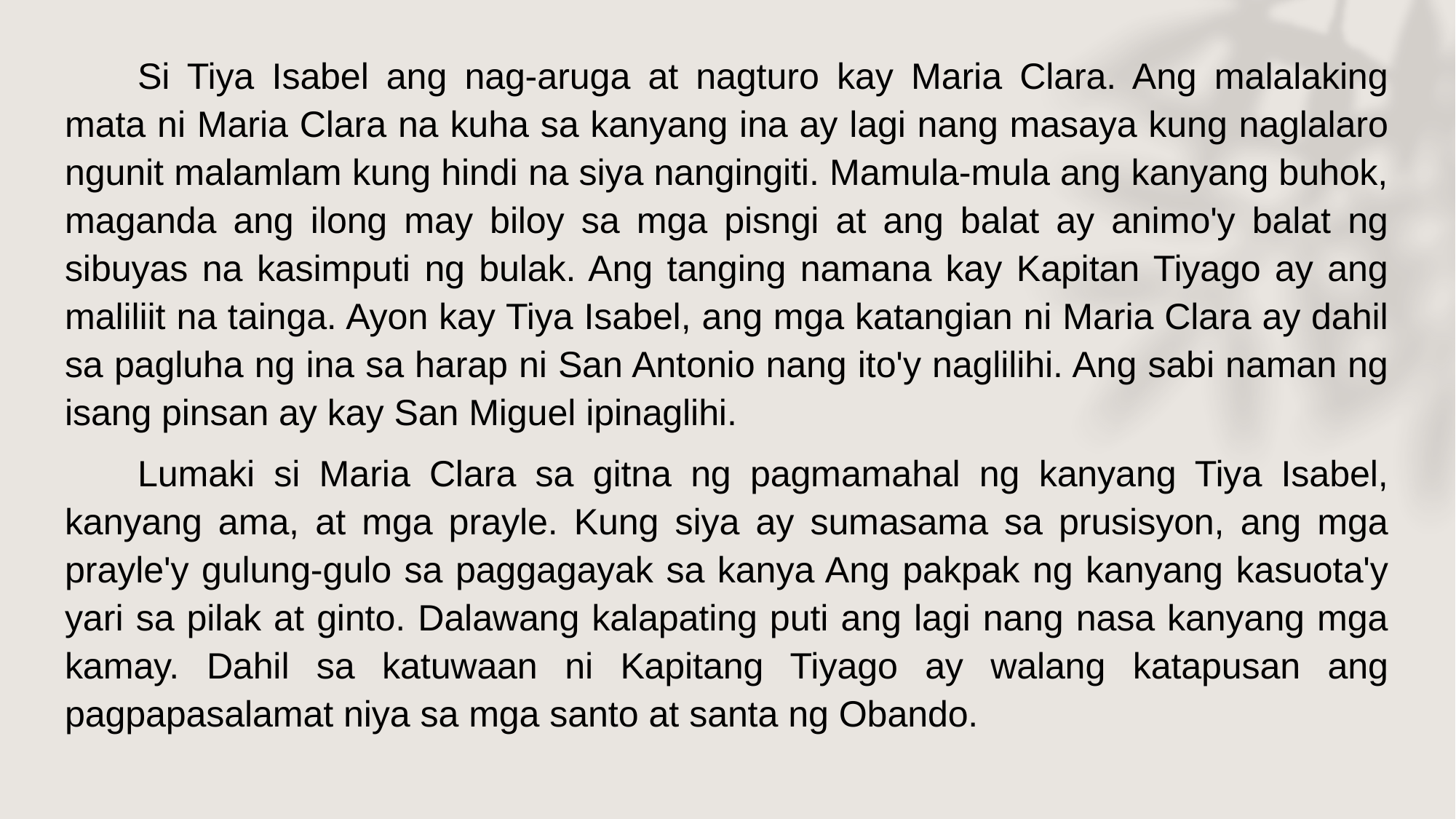

Ipinasok si Maria Clara sa beaterio ng Sta. Catalina sa gulang na labing-apat na taon. Labis ang kalungkutan na nadama ni Maria Clara nang siya ay magpaalam kay Padre Damaso at sa kanyang kaibigan at kababatang si Crisostomo Ibarra. Sa kumbento Sta. Catalina malilibing ang kanyang kalayaan. Dito ay hindi na siya maaaring makipag-usap sa kanyang mga minamahal nang walang magmamasid. Pitong taon siya sa kumbento. Nagtungo naman sa Europa si Ibarra.
  Makaraan ang ilang taon nilang pagkakalayo, sila ay kapwa tumanggap ng balitang nagpaligaya sa kanilang mga puso. Ang kanilang mga ama ay nagkasundo na sila'y pag isahing-palad pagdating ng panahon dahil sa paniniwalang ang dalawa ay tunay na nag-iibigan.
  Nag-iisang anak siya ng isang mayaman na mangangalakal ng asukal sa Malabon. Dahil sa kakuriputan ng ama ay hindi siya pinag-aral kaya siya ay nagpaalila sa isang Dominiko. Ito ang nagtiyagang nagturo sa kanya. Nang mamatay ang kumupkop sa kanya at ang kanyang ama, siya ay nangalakal na lamang. Ang napangasawa niya ay si Pia Alba, isang maganda at butihing babae na taga Santa Cruz at naging katulong niya sa pagpapayaman. Namili siya ng lupain sa San Diego at dito nila naging kaibigan si Padre Damaso at Don Rafael Ibarra.
  Ang di pagkakaroon ng anak sa loob ng anim na taon nilang pagsasama ang dahilan upang mamanata si Donya Pia sa Birheng Kaysasay sa Taal at nagsayaw sa prusisyon ng Birhen ng Turumba sa Pakil sa gitna ng init ng araw. Isinunod ang pagsayaw sa Obando, sa payo ni Padre Damaso. Si San Pascual Bailon ay balita sa pagbibigay ng anak na lalaki at ang Ntra. Sra. de Salambaw at Santa Clara ay anak na babae. Dininig ng mga santa ang dasal ni Donya Pia. Siya ay naglihi ngunit ang pagdadalang tao'y napuno ng kalungkutan. Pagkapanganak sa isang magandang sanggol ay dinapuan ng matinding lagnat ang butihing babae na naging dahilan ng maagang kamatayan. Si Padre Damaso ang ninong sa binyag at ang bata'y pinangalanang Maria Clara.
  Si Tiya Isabel ang nag-aruga at nagturo kay Maria Clara. Ang malalaking mata ni Maria Clara na kuha sa kanyang ina ay lagi nang masaya kung naglalaro ngunit malamlam kung hindi na siya nangingiti. Mamula-mula ang kanyang buhok, maganda ang ilong may biloy sa mga pisngi at ang balat ay animo'y balat ng sibuyas na kasimputi ng bulak. Ang tanging namana kay Kapitan Tiyago ay ang maliliit na tainga. Ayon kay Tiya Isabel, ang mga katangian ni Maria Clara ay dahil sa pagluha ng ina sa harap ni San Antonio nang ito'y naglilihi. Ang sabi naman ng isang pinsan ay kay San Miguel ipinaglihi.
  Lumaki si Maria Clara sa gitna ng pagmamahal ng kanyang Tiya Isabel, kanyang ama, at mga prayle. Kung siya ay sumasama sa prusisyon, ang mga prayle'y gulung-gulo sa paggagayak sa kanya Ang pakpak ng kanyang kasuota'y yari sa pilak at ginto. Dalawang kalapating puti ang lagi nang nasa kanyang mga kamay. Dahil sa katuwaan ni Kapitang Tiyago ay walang katapusan ang pagpapasalamat niya sa mga santo at santa ng Obando.
  Habang ang mga panauhin ay nangatutulog pa o nag- aagahan ay kilalanin natin si Kapitan Tiyago. Siya ay pandak, di kaputian, may bilugang mukha at may katabaan. Ayon sa humahanga sa kanya hulog ng langit ang mga katangiang taglay nito, at ayon sa mga katunggali'y buhat sa dugo ng mga mahihirap. Siya ay mukhang bata kaysa sa tunay niyang gulang, kaya't aakalaing siya ay nasa pagitan lamang ng tatlumpu't limang taon. Ang mukha niya ay palaging anyong banal at ang ulo niyang nagtataglay ng maiitim na buhok ay sinasabing naglalaman ng maraming bagay. Ang maliliit niyang mata ay hindi singkit, at ang ilong ay hindi rin sarat. Masasabi sanang magandang lalaki kung hindi nga lamang nananabako at ngumanganga, na siyang nakapagpapapangit sa kanya dahilan sa pag-iipon ng hitso sa isang pisngi. Gayon pa man maputi ang kanyang mga ngipin.